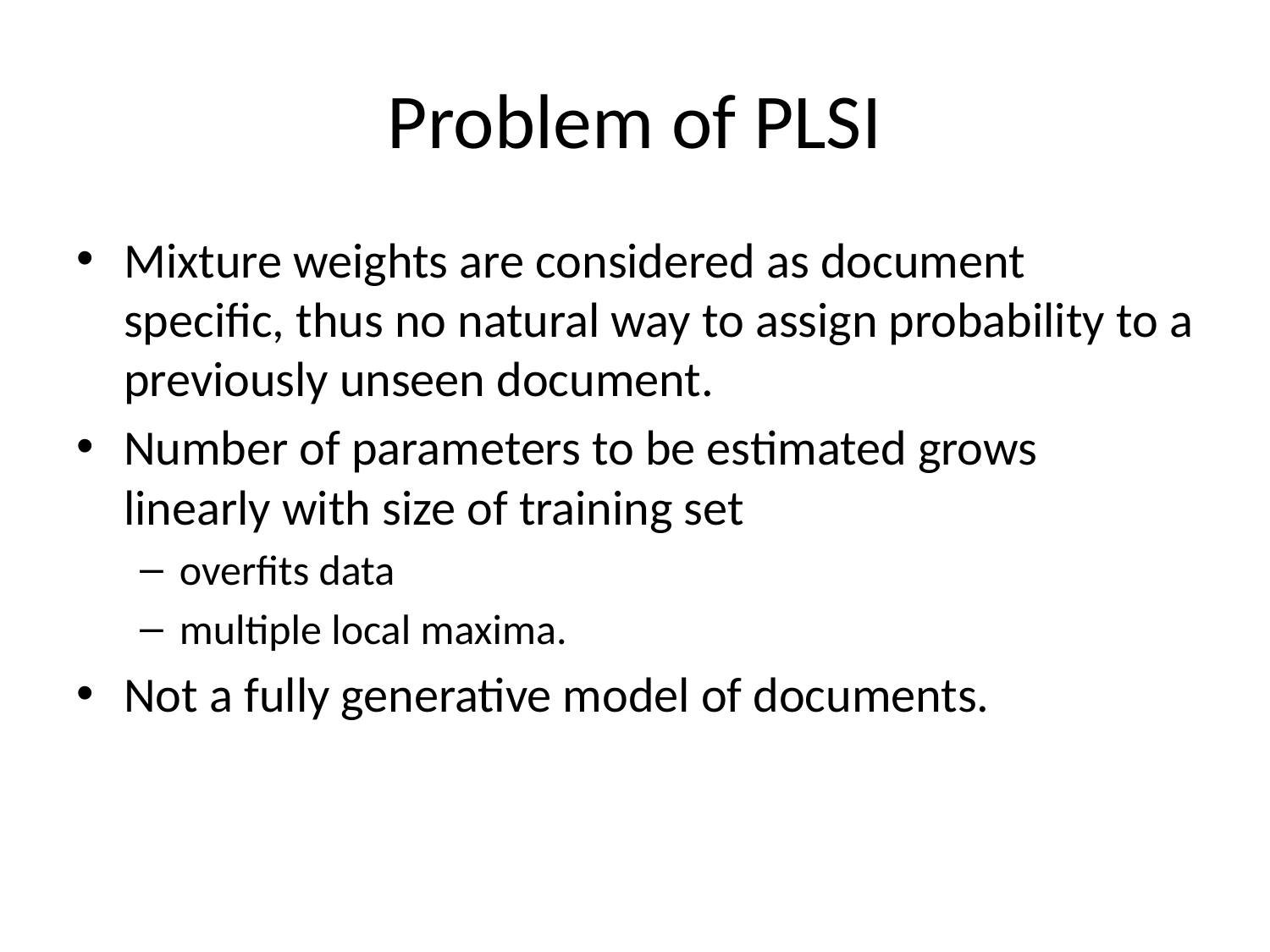

# Problem of PLSI
Mixture weights are considered as document specific, thus no natural way to assign probability to a previously unseen document.
Number of parameters to be estimated grows linearly with size of training set
overfits data
multiple local maxima.
Not a fully generative model of documents.